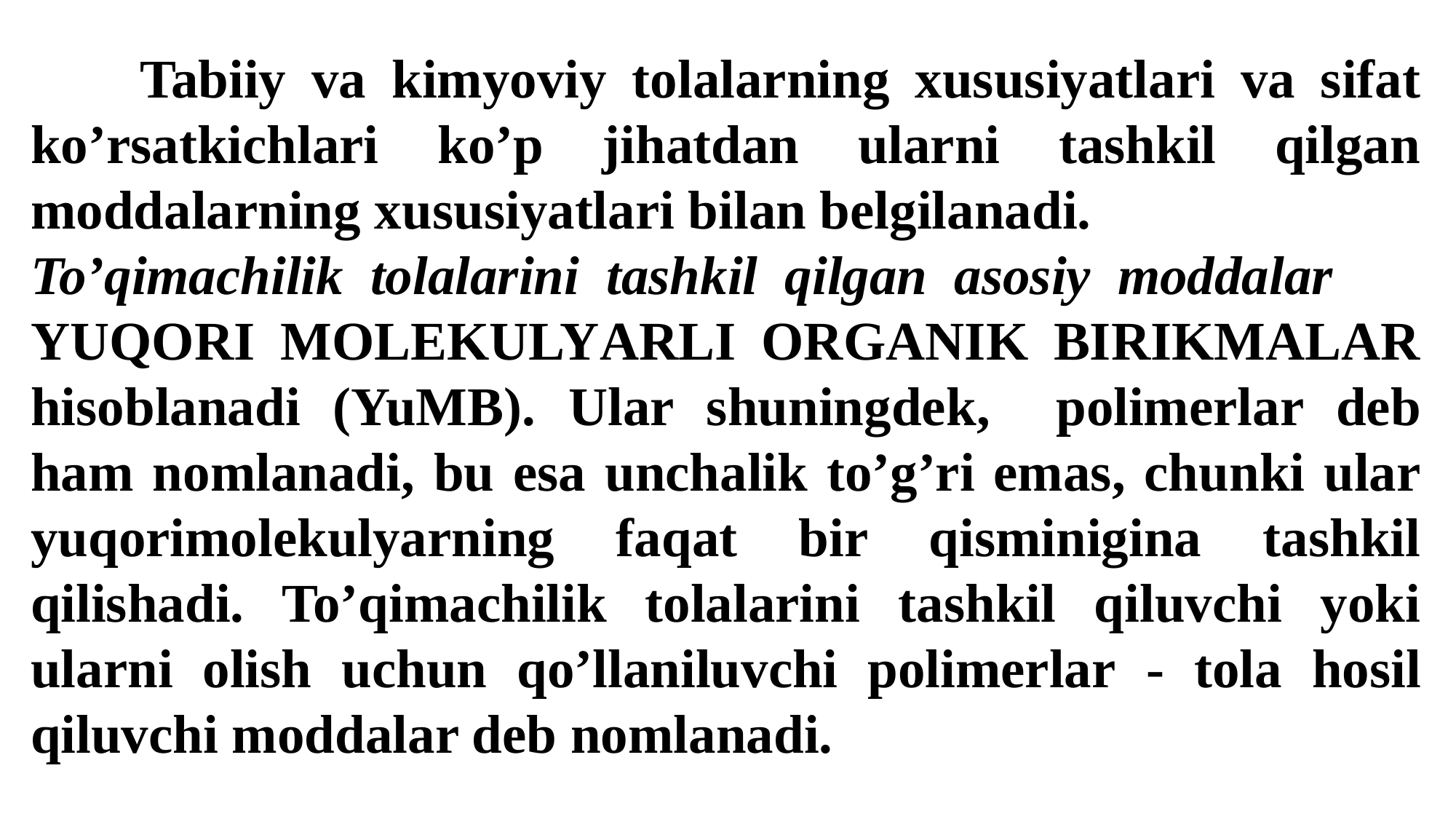

Tabiiy va kimyoviy tolalarning xususiyatlari va sifat ko’rsatkichlari ko’p jihatdan ularni tashkil qilgan moddalarning xususiyatlari bilan belgilanadi.
To’qimachilik tolalarini tashkil qilgan asosiy moddalar 	YUQORI MOLEKULYАRLI ORGANIK BIRIKMALAR hisoblanadi (YuMB). Ular shuningdek,  polimerlar deb ham nomlanadi, bu esa unchalik to’g’ri emas, chunki ular yuqorimolekulyarning faqat bir qisminigina tashkil qilishadi. To’qimachilik tolalarini tashkil qiluvchi yoki ularni olish uchun qo’llaniluvchi polimerlar - tola hosil qiluvchi moddalar deb nomlanadi.